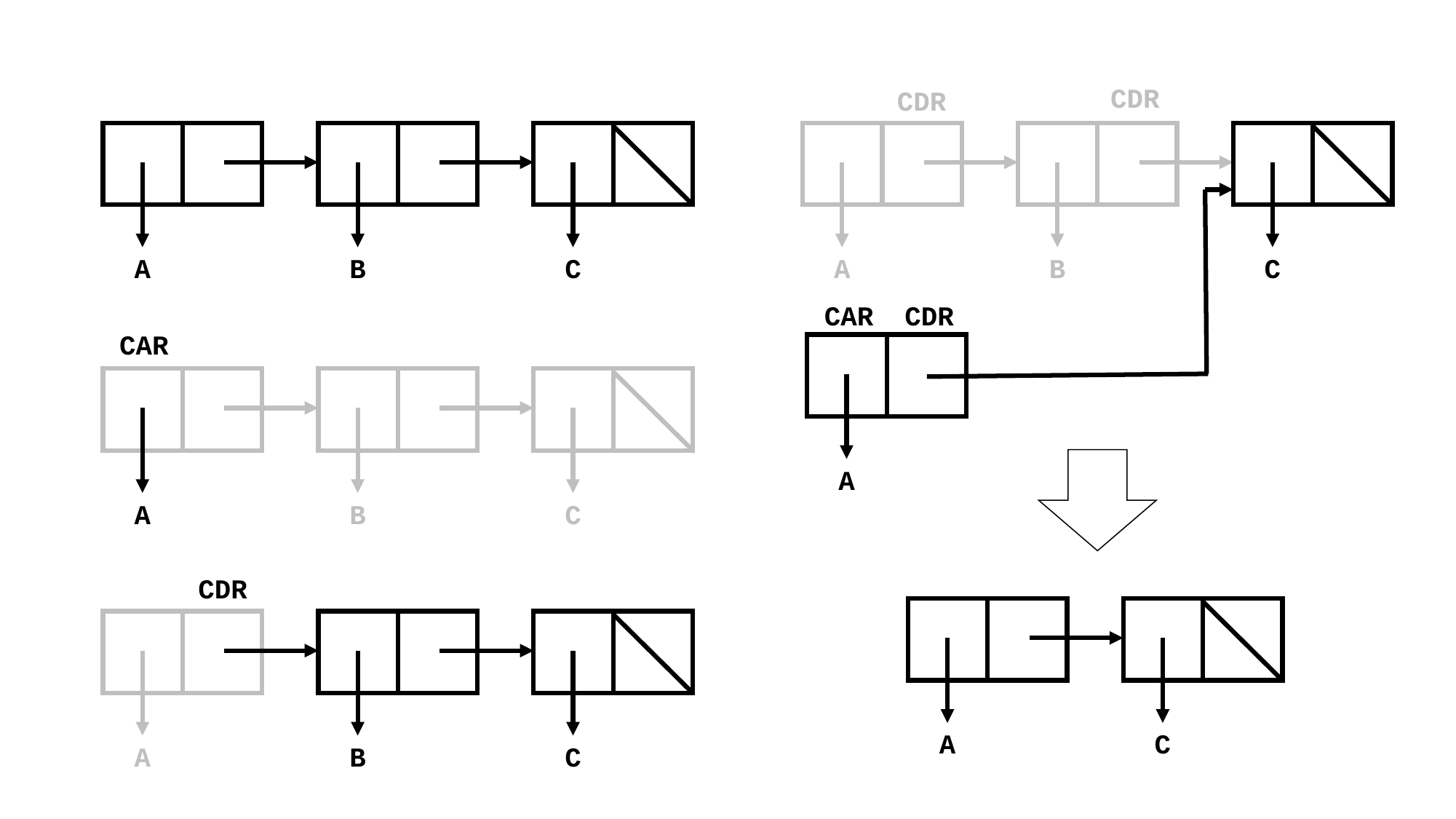

CDR
CDR

A
B
C
A
B
C
CAR
CDR
CAR

A
A
B
C
CDR

A
C
A
B
C